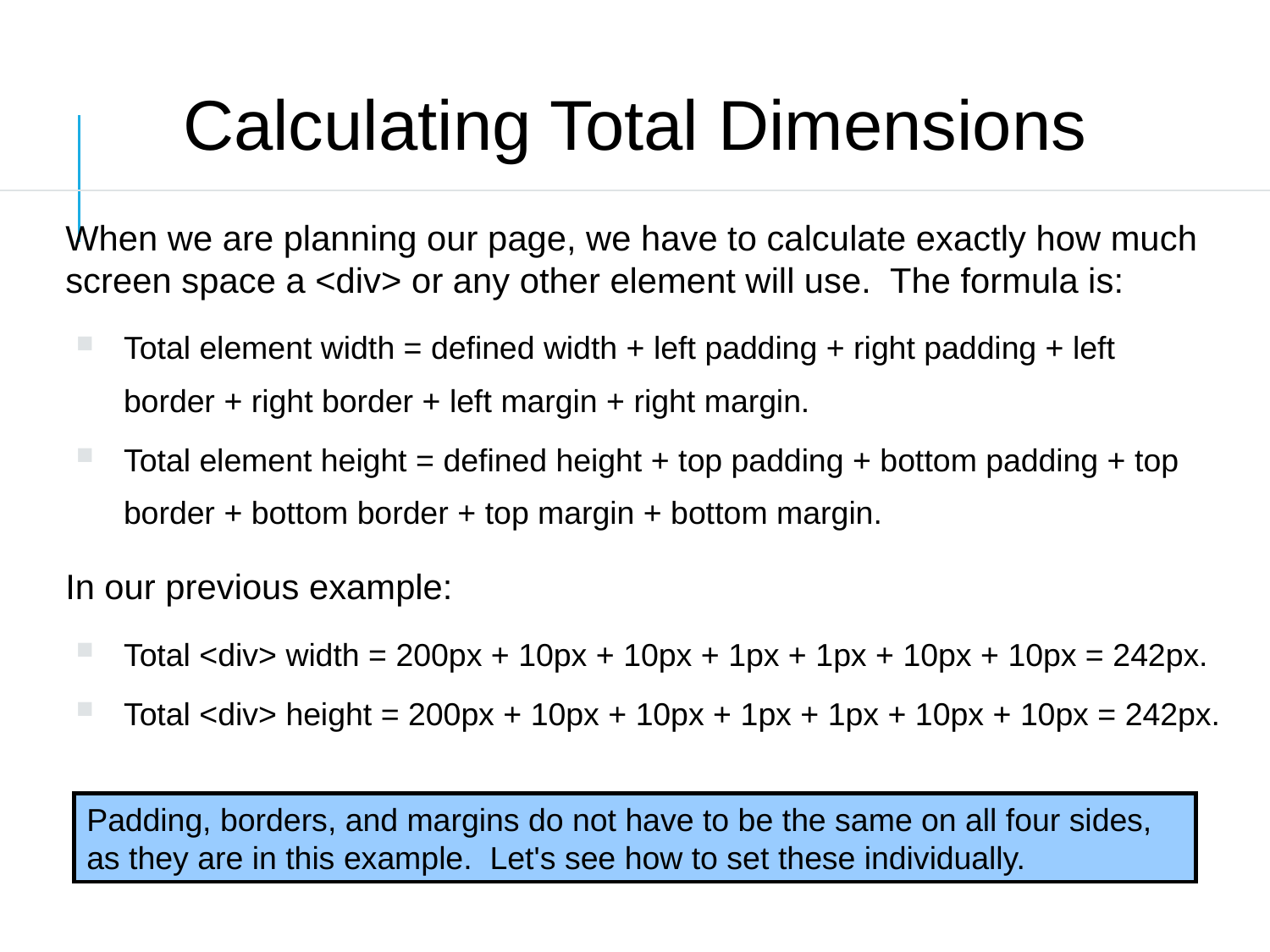

Calculating Total Dimensions
When we are planning our page, we have to calculate exactly how much screen space a <div> or any other element will use.  The formula is:
Total element width = defined width + left padding + right padding + left border + right border + left margin + right margin.
Total element height = defined height + top padding + bottom padding + top border + bottom border + top margin + bottom margin.
In our previous example:
Total <div> width = 200px + 10px + 10px + 1px + 1px + 10px + 10px = 242px.
Total <div> height = 200px + 10px + 10px + 1px + 1px + 10px + 10px = 242px.
Padding, borders, and margins do not have to be the same on all four sides, as they are in this example.  Let's see how to set these individually.